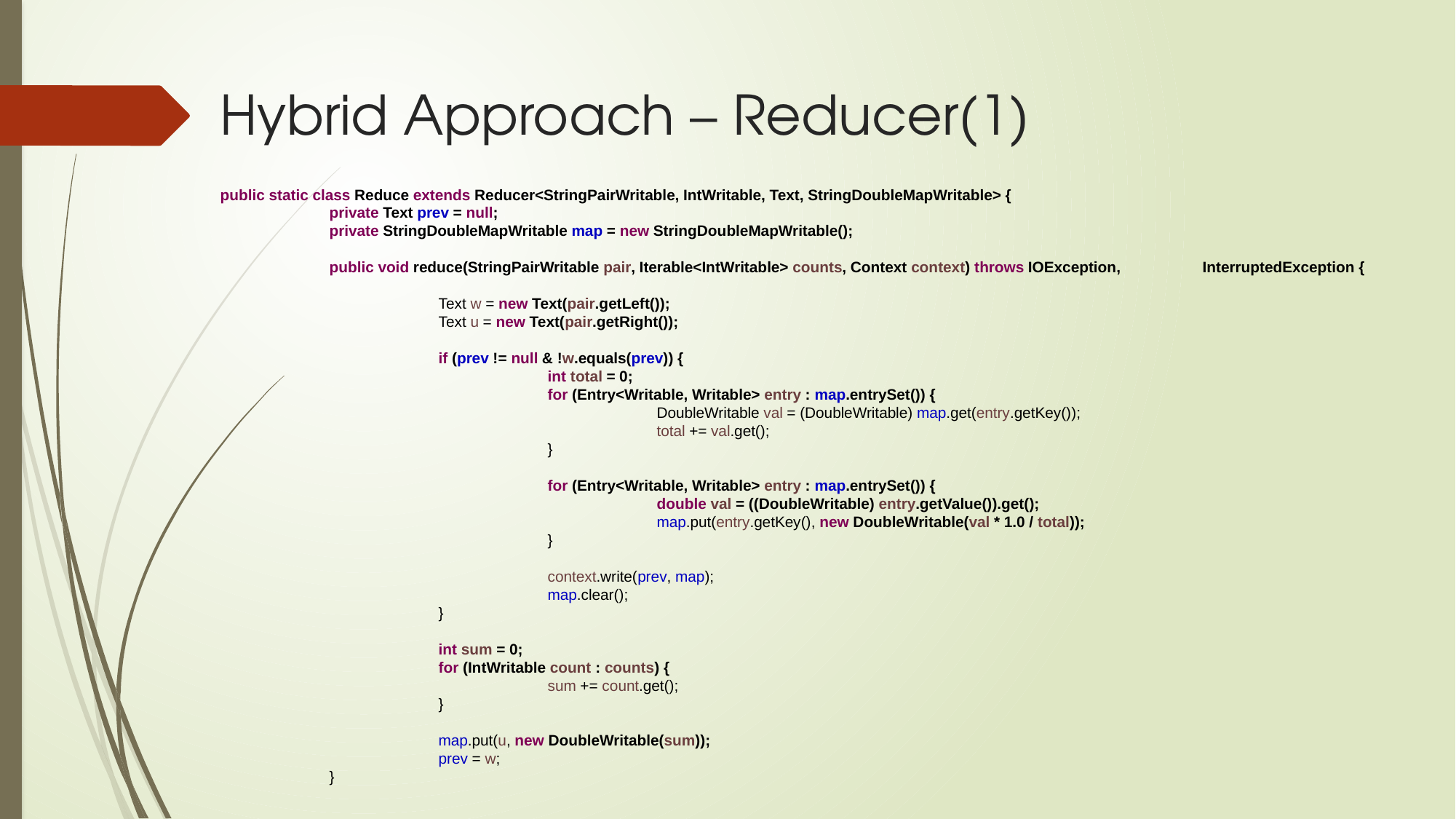

# Hybrid Approach – Reducer(1)
public static class Reduce extends Reducer<StringPairWritable, IntWritable, Text, StringDoubleMapWritable> {
	private Text prev = null;
	private StringDoubleMapWritable map = new StringDoubleMapWritable();

	public void reduce(StringPairWritable pair, Iterable<IntWritable> counts, Context context) throws IOException, 	InterruptedException {

		Text w = new Text(pair.getLeft());
		Text u = new Text(pair.getRight());

		if (prev != null & !w.equals(prev)) {
			int total = 0;
			for (Entry<Writable, Writable> entry : map.entrySet()) {
				DoubleWritable val = (DoubleWritable) map.get(entry.getKey());
				total += val.get();
			}

			for (Entry<Writable, Writable> entry : map.entrySet()) {
				double val = ((DoubleWritable) entry.getValue()).get();
				map.put(entry.getKey(), new DoubleWritable(val * 1.0 / total));
			}

			context.write(prev, map);
			map.clear();
		}

		int sum = 0;
		for (IntWritable count : counts) {
			sum += count.get();
		}

		map.put(u, new DoubleWritable(sum));
		prev = w;
	}